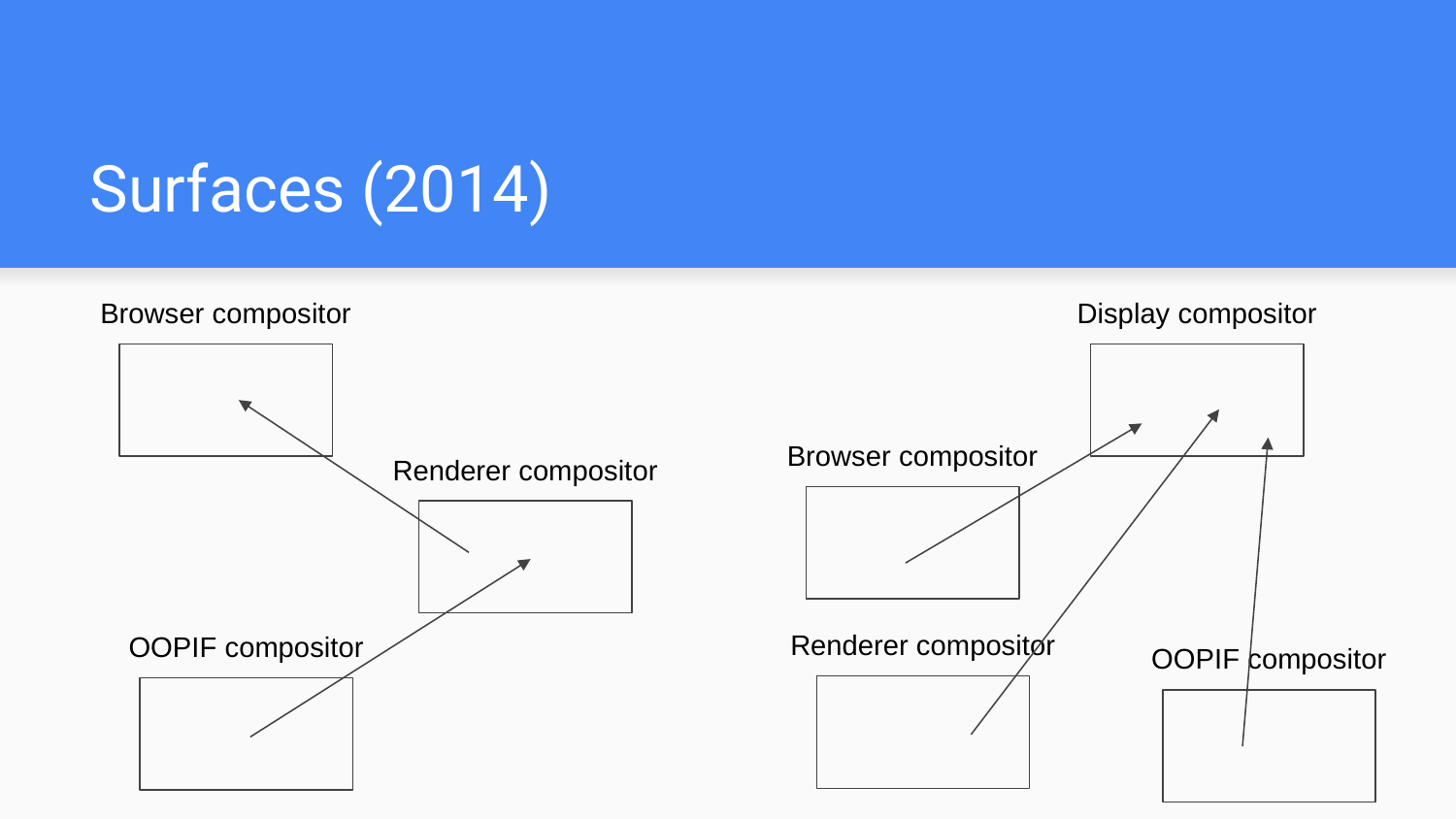

# Surfaces (2014)
Browser compositor
Display compositor

Browser compositor
Renderer compositor

Renderer compositor
OOPIF compositor
OOPIF compositor